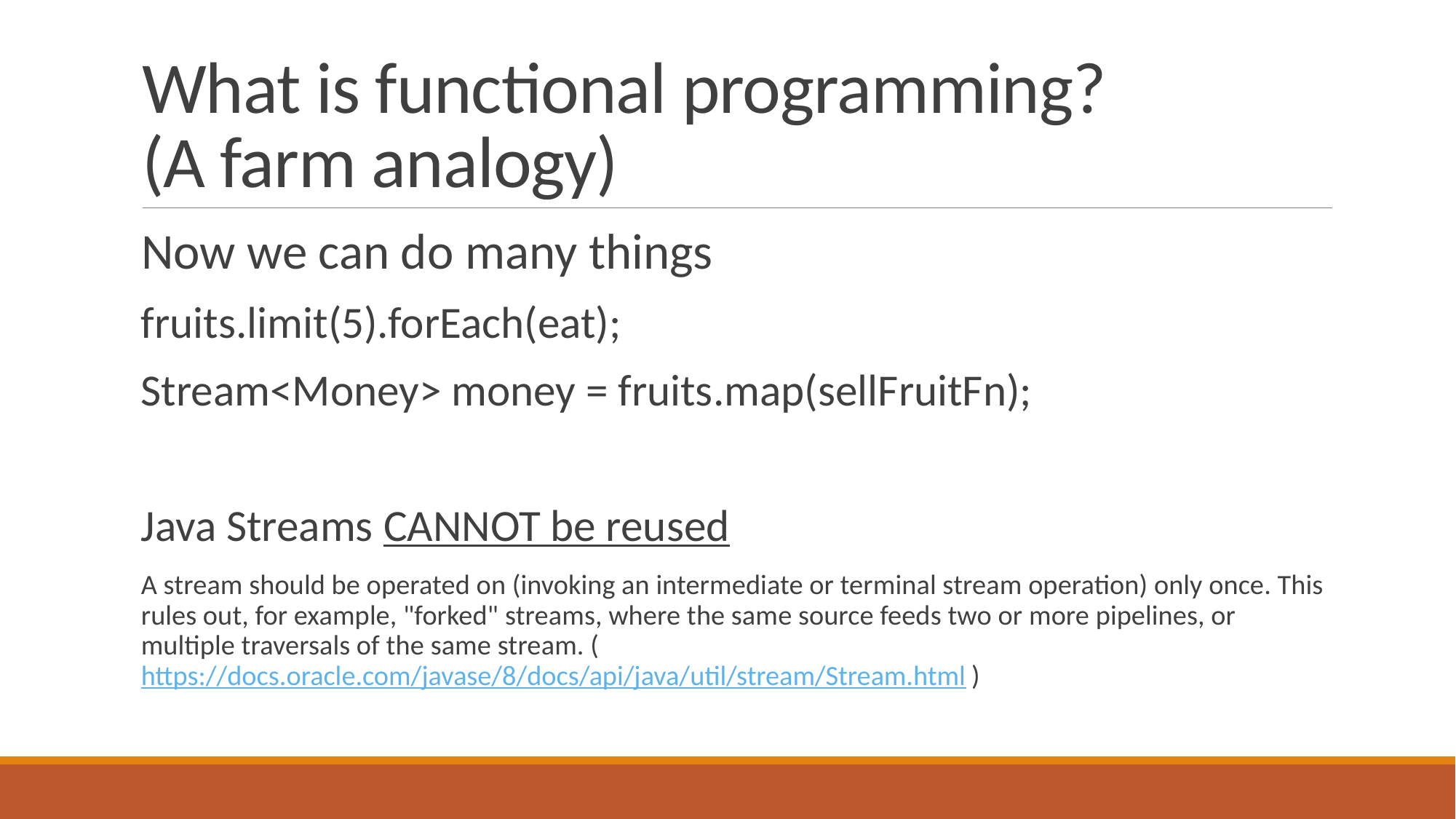

# What is functional programming? (A farm analogy)
Now we can do many things
fruits.limit(5).forEach(eat);
Stream<Money> money = fruits.map(sellFruitFn);

Java Streams CANNOT be reused
A stream should be operated on (invoking an intermediate or terminal stream operation) only once. This rules out, for example, "forked" streams, where the same source feeds two or more pipelines, or multiple traversals of the same stream. (https://docs.oracle.com/javase/8/docs/api/java/util/stream/Stream.html)